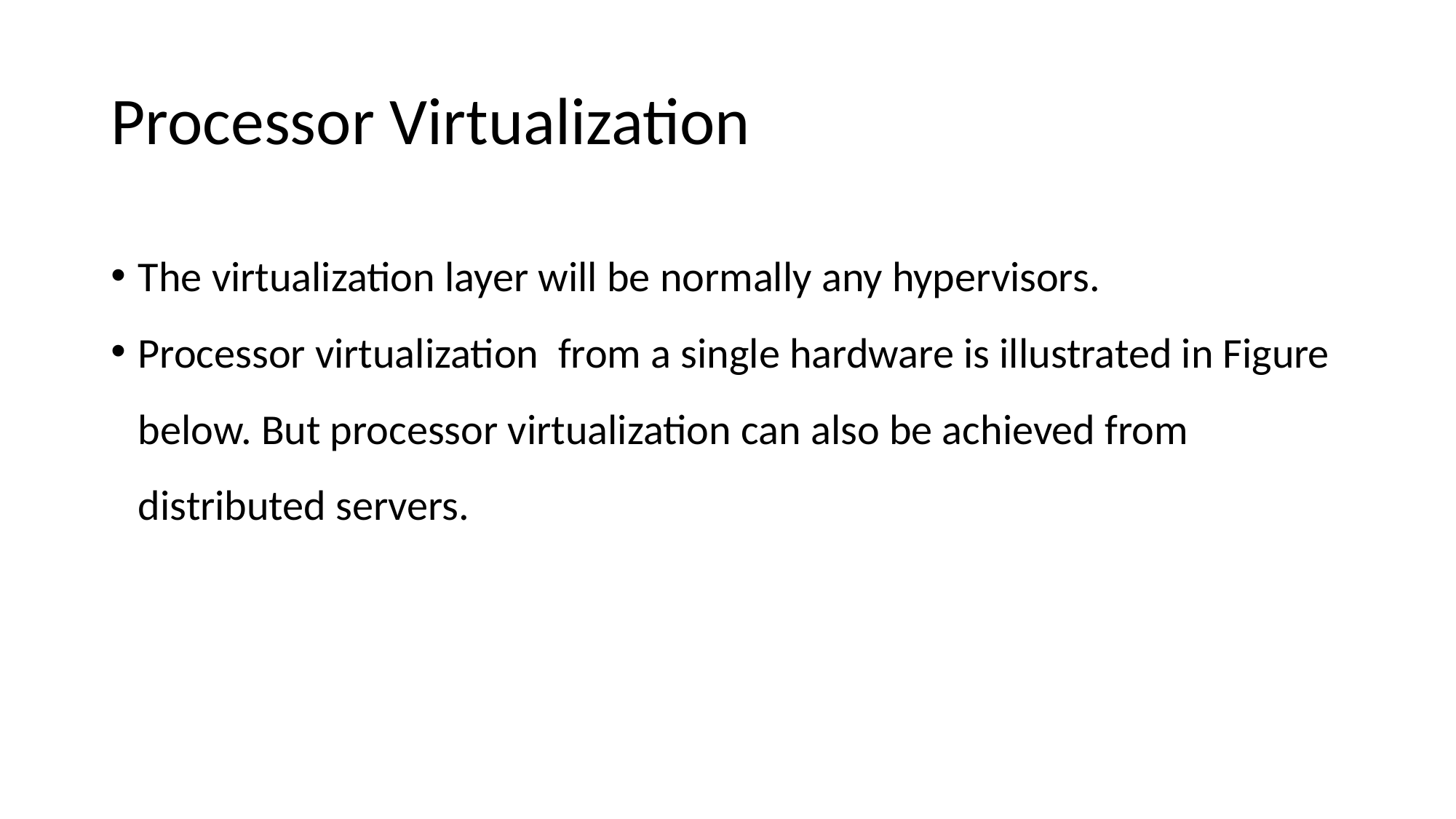

# Processor Virtualization
The virtualization layer will be normally any hypervisors.
Processor virtualization  from a single hardware is illustrated in Figure below. But processor virtualization can also be achieved from distributed servers.